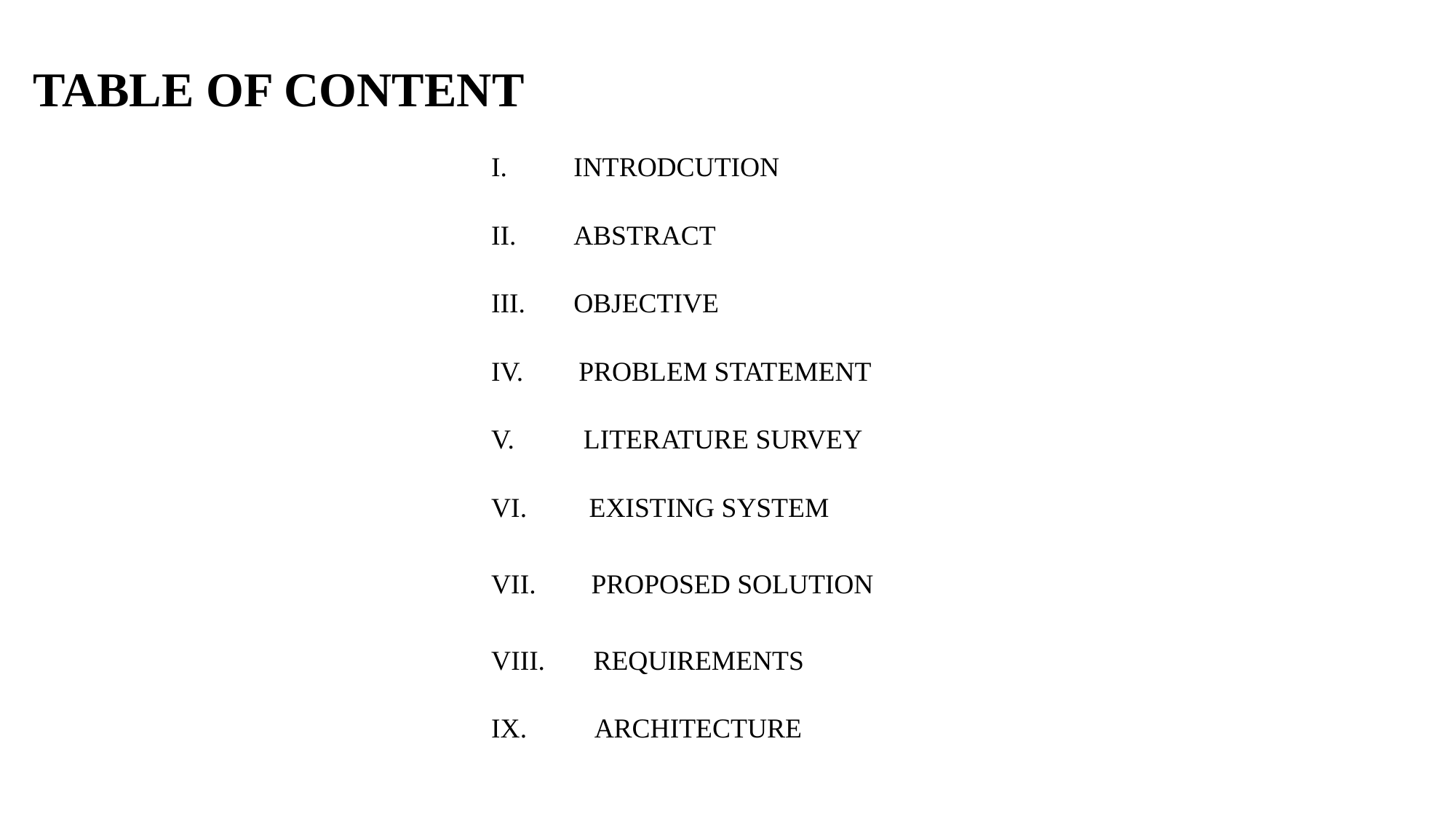

TABLE OF CONTENT
|  |
| --- |
| INTRODCUTION |
| ABSTRACT |
| OBJECTIVE |
| IV. PROBLEM STATEMENT |
| V. LITERATURE SURVEY |
| VI. EXISTING SYSTEM |
| VII. PROPOSED SOLUTION |
| REQUIREMENTS |
| ARCHITECTURE |